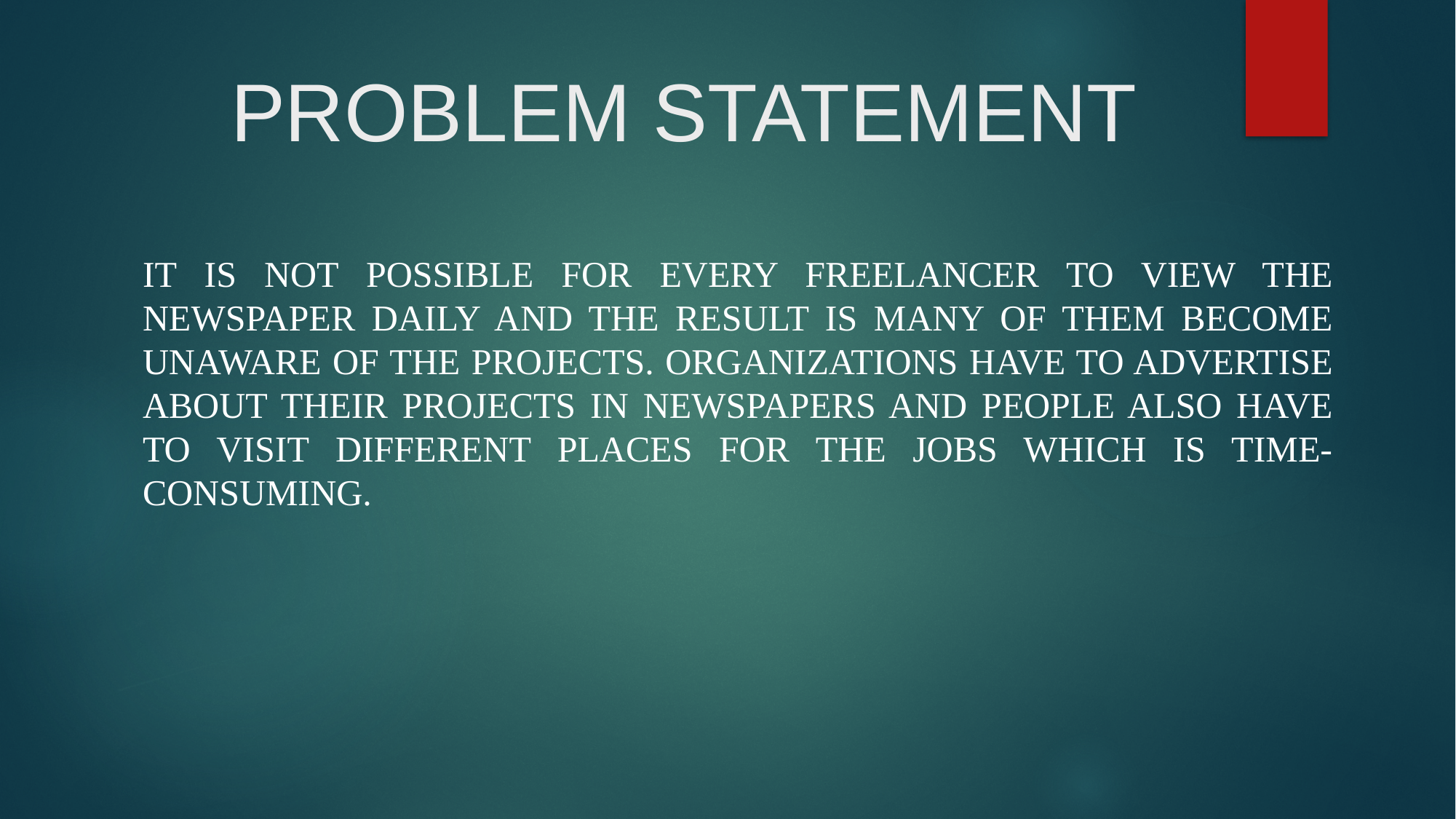

# PROBLEM STATEMENT
IT IS NOT POSSIBLE FOR EVERY FREELANCER TO VIEW THE NEWSPAPER DAILY AND THE RESULT IS MANY OF THEM BECOME UNAWARE OF THE PROJECTS. ORGANIZATIONS HAVE TO ADVERTISE ABOUT THEIR PROJECTS IN NEWSPAPERS AND PEOPLE ALSO HAVE TO VISIT DIFFERENT PLACES FOR THE JOBS WHICH IS TIME-CONSUMING.